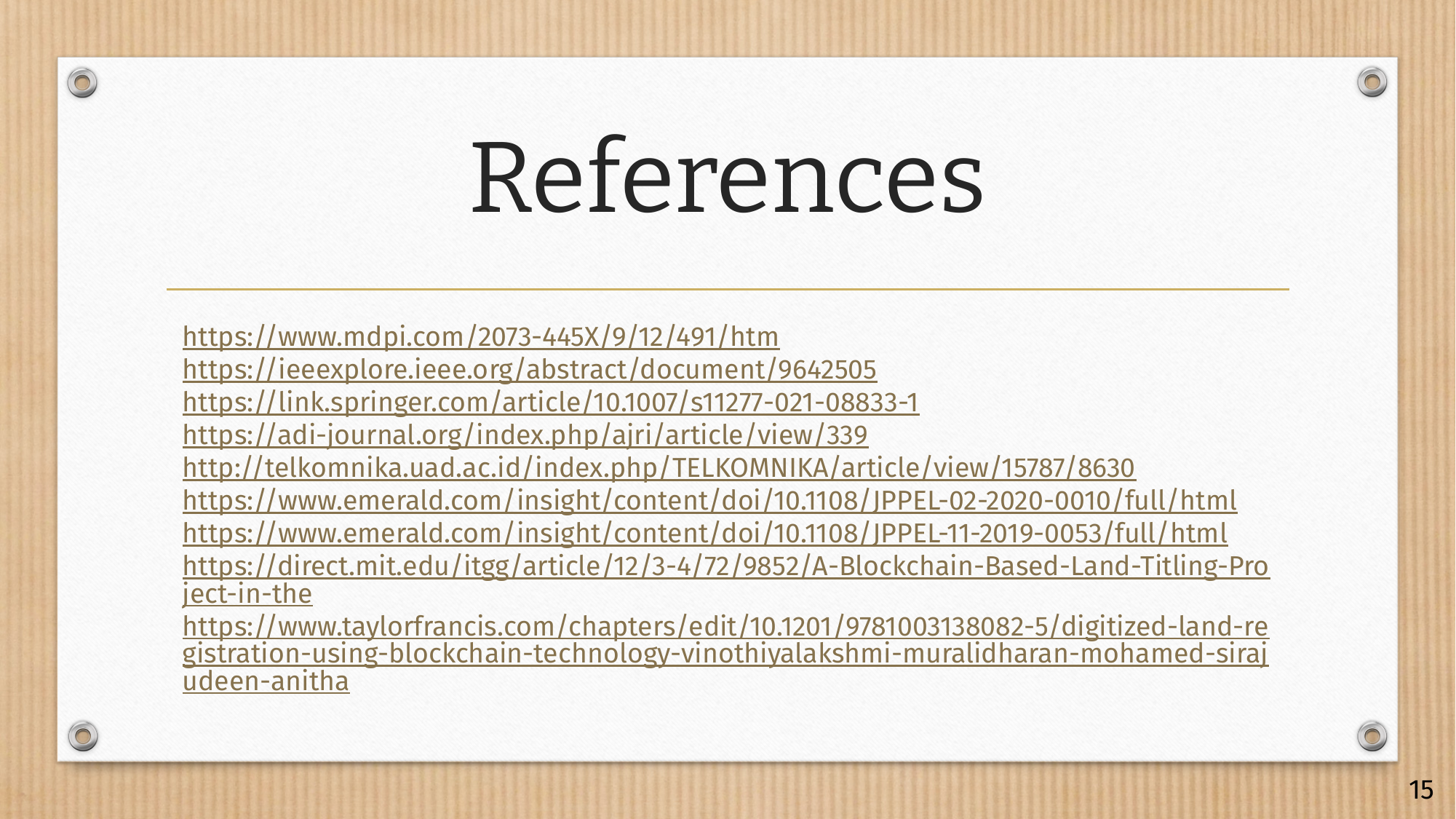

# References
https://www.mdpi.com/2073-445X/9/12/491/htm
https://ieeexplore.ieee.org/abstract/document/9642505
https://link.springer.com/article/10.1007/s11277-021-08833-1
https://adi-journal.org/index.php/ajri/article/view/339
http://telkomnika.uad.ac.id/index.php/TELKOMNIKA/article/view/15787/8630
https://www.emerald.com/insight/content/doi/10.1108/JPPEL-02-2020-0010/full/html
https://www.emerald.com/insight/content/doi/10.1108/JPPEL-11-2019-0053/full/html
https://direct.mit.edu/itgg/article/12/3-4/72/9852/A-Blockchain-Based-Land-Titling-Project-in-the
https://www.taylorfrancis.com/chapters/edit/10.1201/9781003138082-5/digitized-land-registration-using-blockchain-technology-vinothiyalakshmi-muralidharan-mohamed-sirajudeen-anitha

15